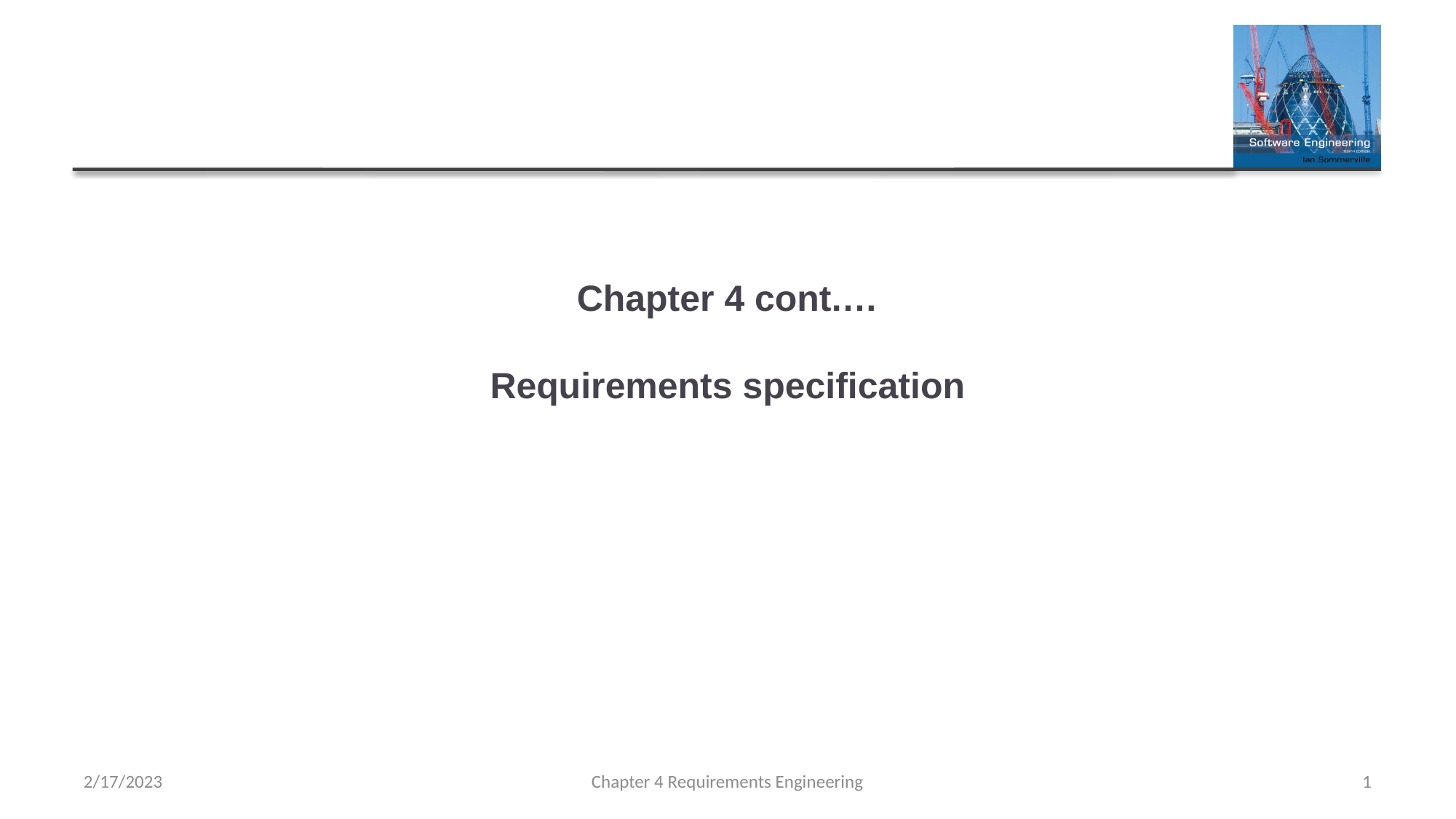

# Chapter 4 cont.… Requirements specification
2/17/2023
Chapter 4 Requirements Engineering
1